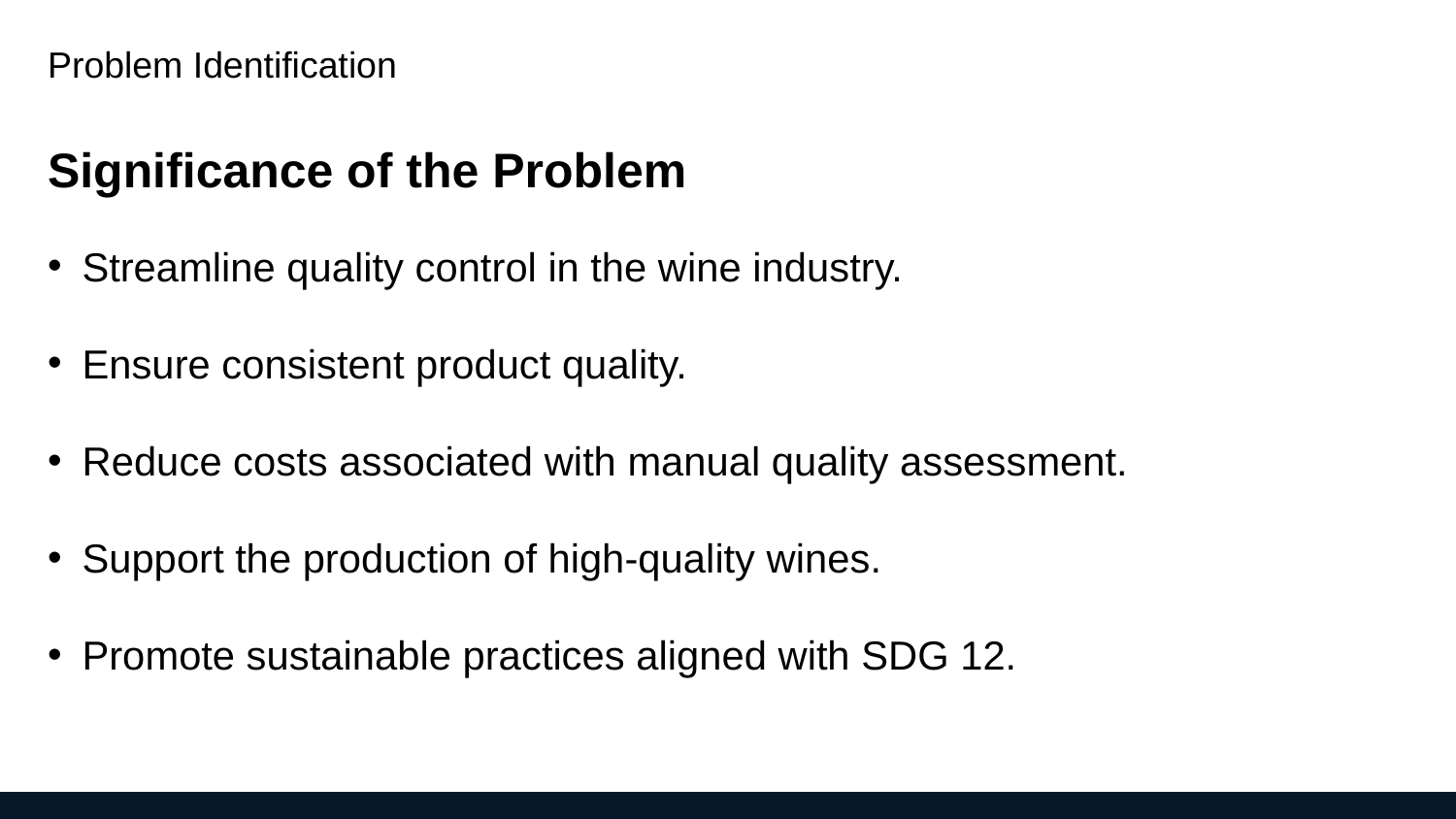

Problem Identification
Significance of the Problem

Streamline quality control in the wine industry.

Ensure consistent product quality.

Reduce costs associated with manual quality assessment.

Support the production of high-quality wines.

Promote sustainable practices aligned with SDG 12.